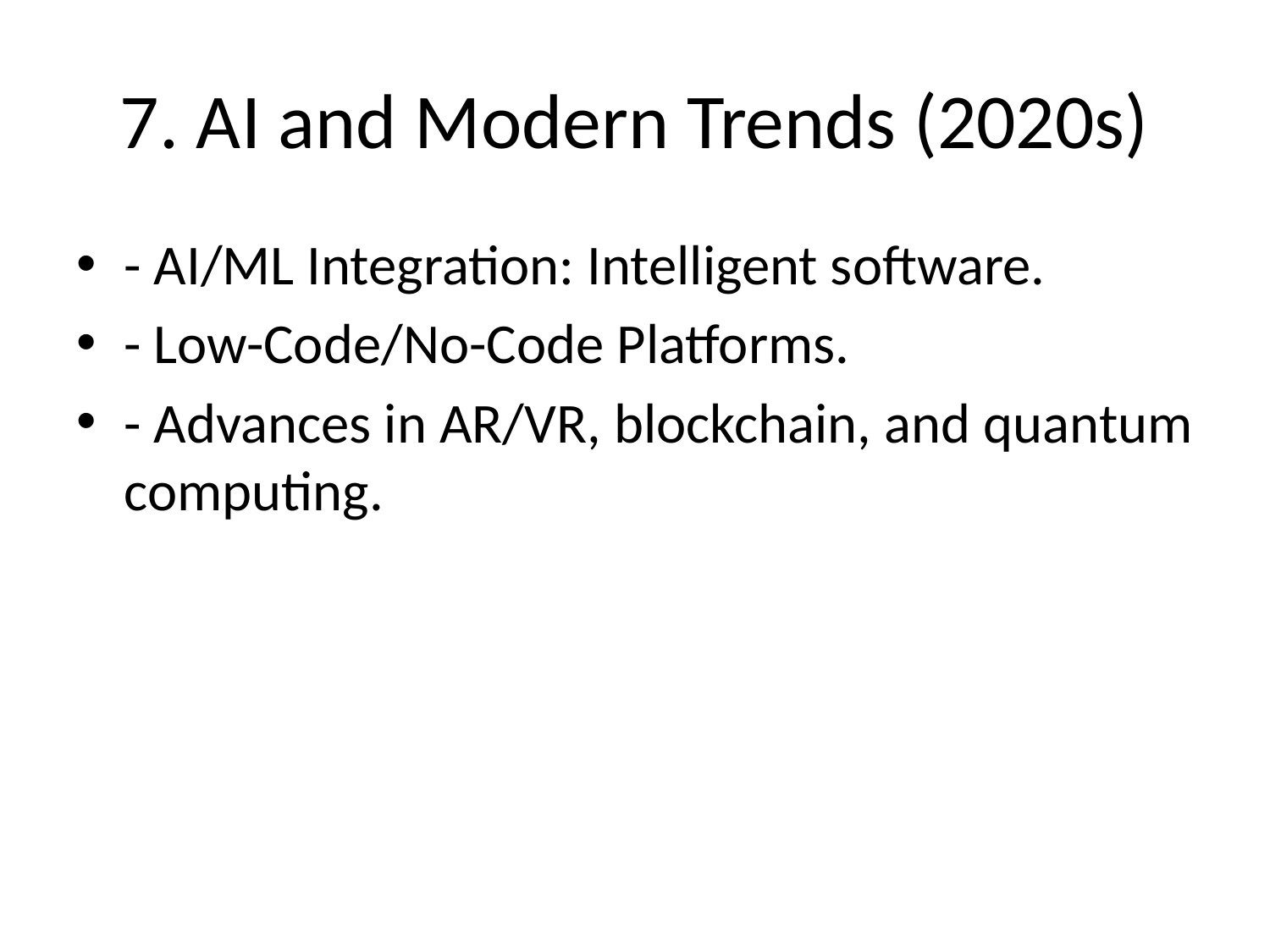

# 7. AI and Modern Trends (2020s)
- AI/ML Integration: Intelligent software.
- Low-Code/No-Code Platforms.
- Advances in AR/VR, blockchain, and quantum computing.